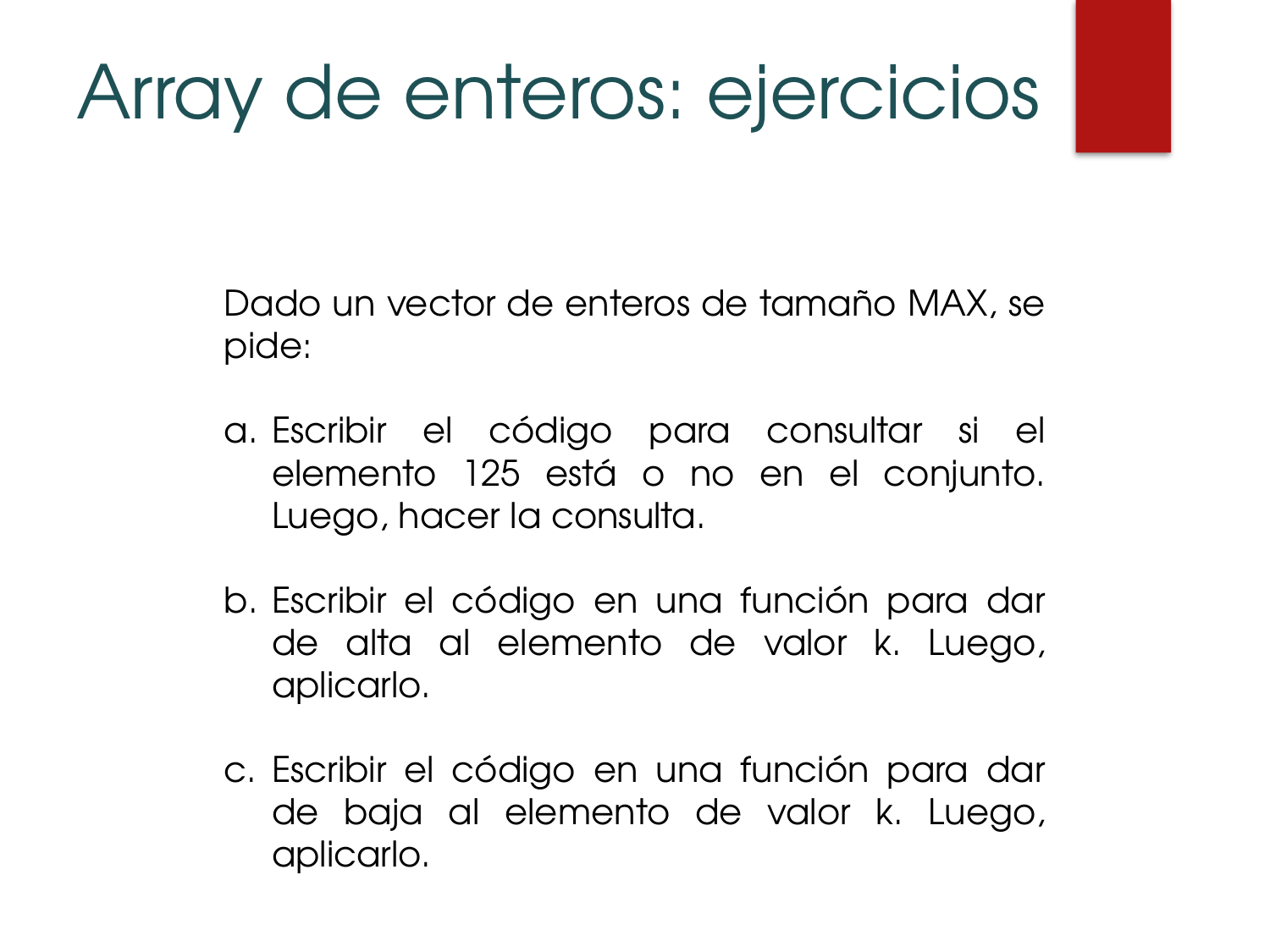

# Array de enteros: ejercicios
Dado un vector de enteros de tamaño MAX, se pide:

Escribir el código para consultar si el elemento 125 está o no en el conjunto. Luego, hacer la consulta.

Escribir el código en una función para dar de alta al elemento de valor k. Luego, aplicarlo.

Escribir el código en una función para dar de baja al elemento de valor k. Luego, aplicarlo.